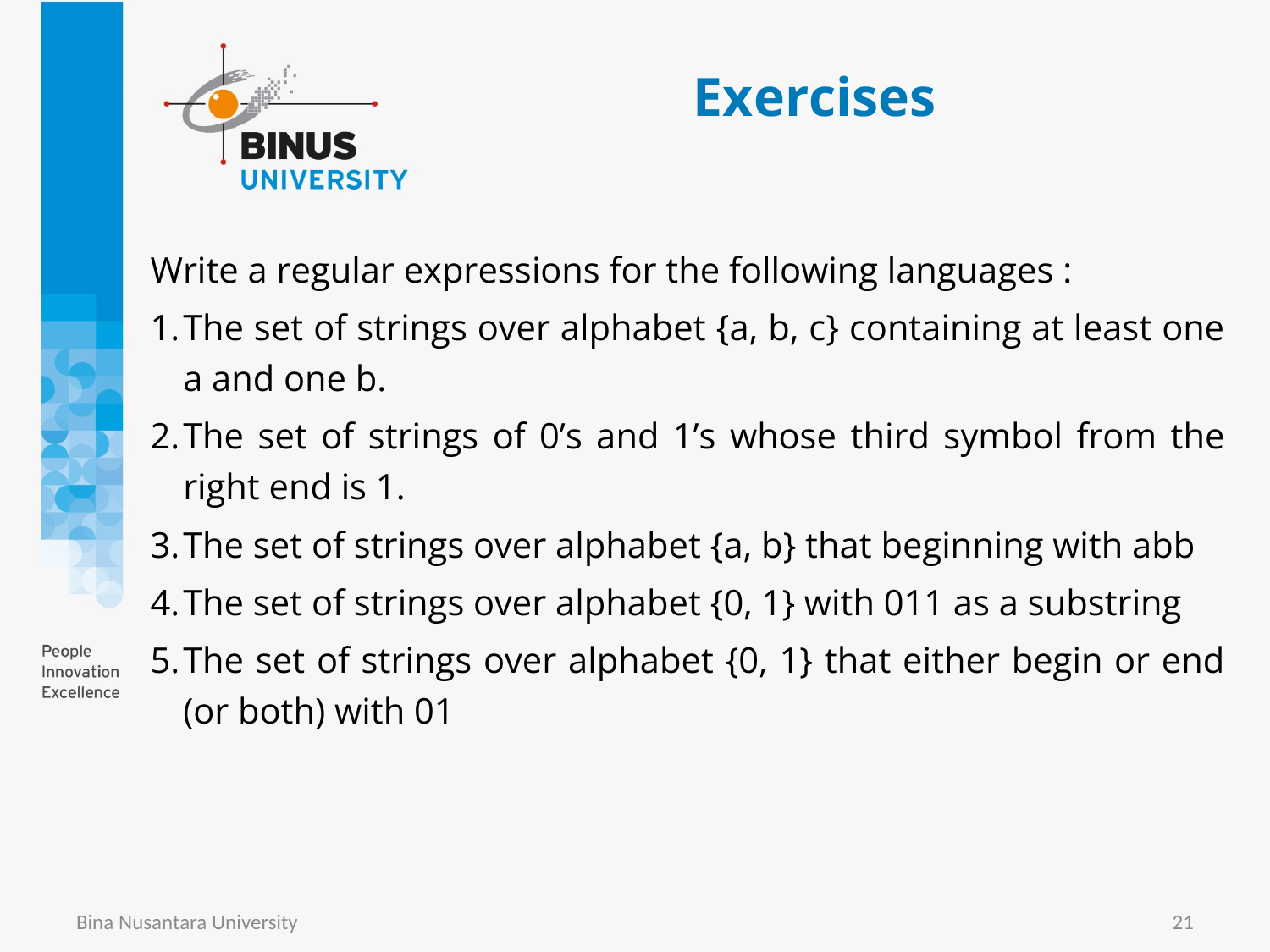

# Exercises
Write a regular expressions for the following languages :
The set of strings over alphabet {a, b, c} containing at least one a and one b.
The set of strings of 0’s and 1’s whose third symbol from the right end is 1.
The set of strings over alphabet {a, b} that beginning with abb
The set of strings over alphabet {0, 1} with 011 as a substring
The set of strings over alphabet {0, 1} that either begin or end (or both) with 01

Bina Nusantara University
21